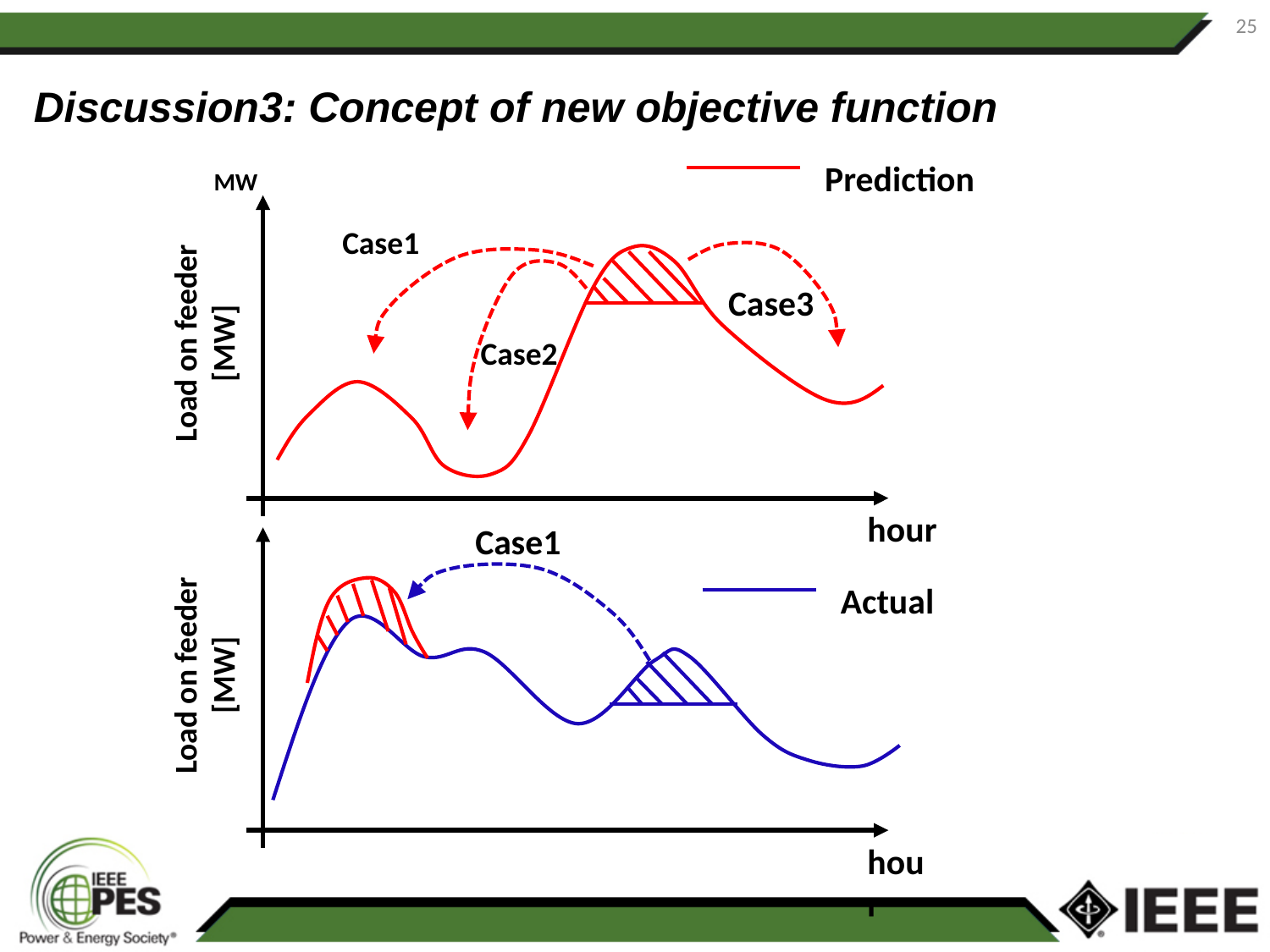

25
Discussion3: Concept of new objective function
Prediction
MW

Load on feeder [MW]
hour

Load on feeder [MW]
hour
Case1
Case3
Case2
Case1
Actual